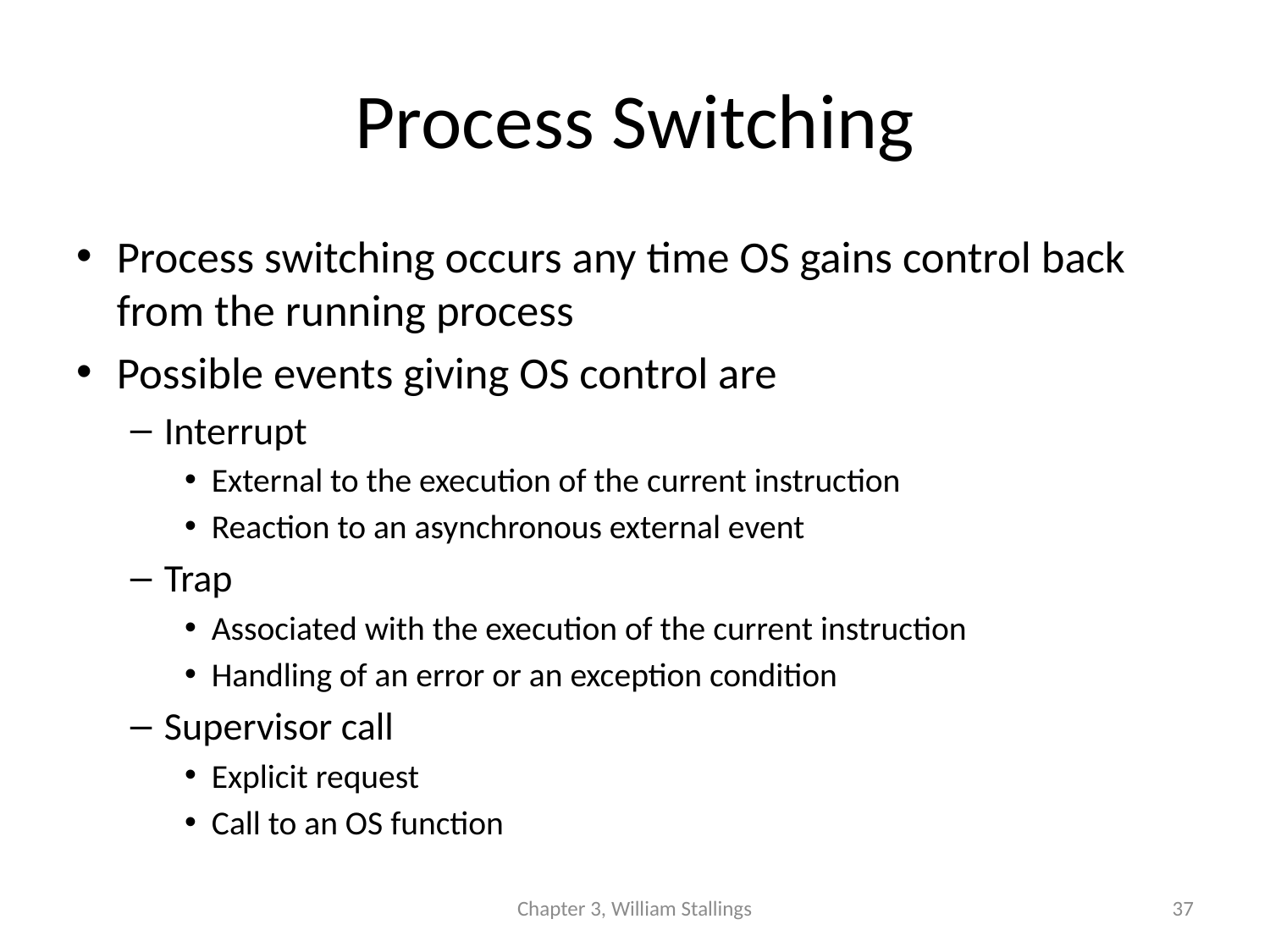

# Process Switching
Process switching occurs any time OS gains control back from the running process
Possible events giving OS control are
Interrupt
External to the execution of the current instruction
Reaction to an asynchronous external event
Trap
Associated with the execution of the current instruction
Handling of an error or an exception condition
Supervisor call
Explicit request
Call to an OS function
Chapter 3, William Stallings
37